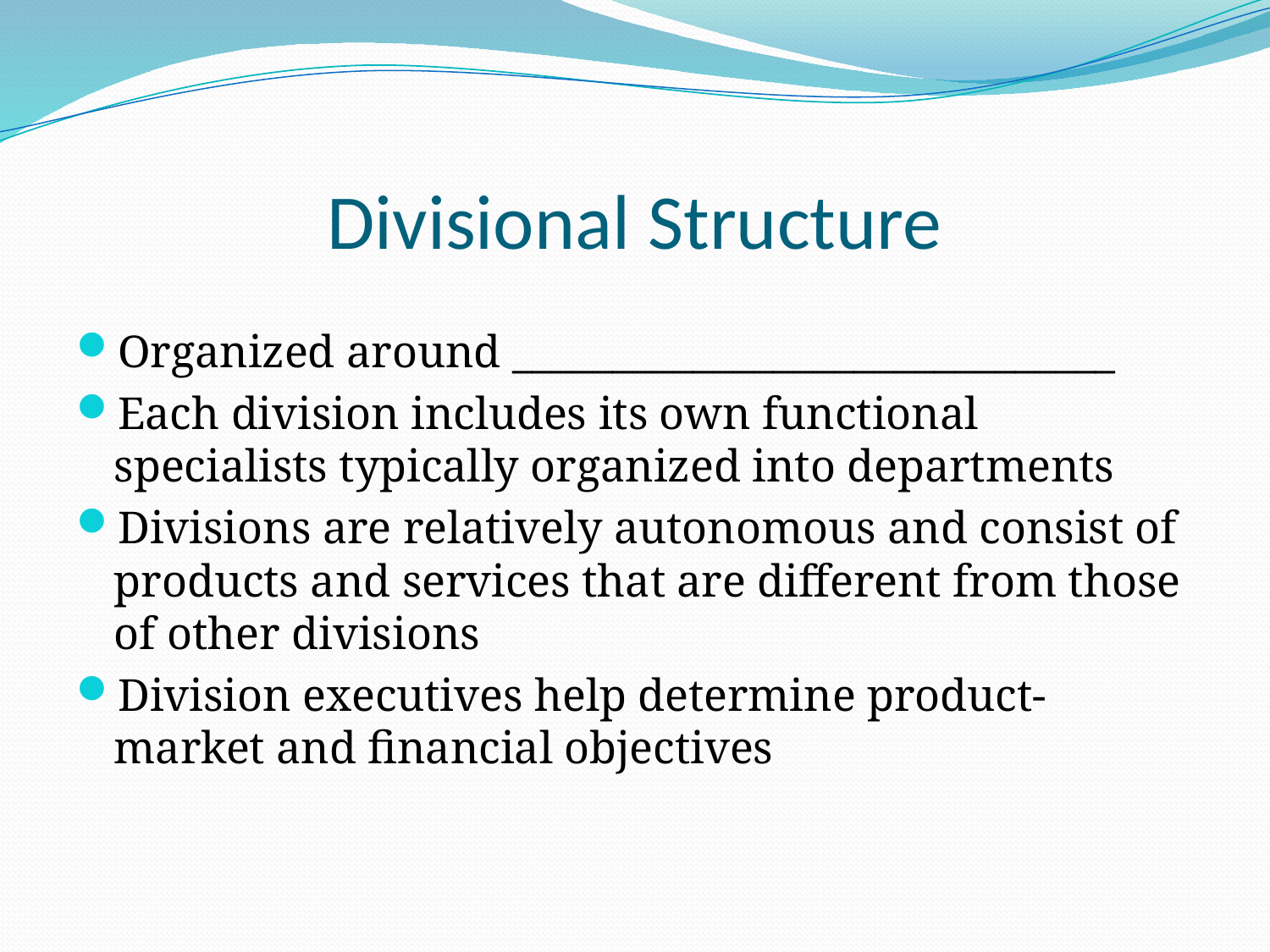

# Divisional Structure
Organized around ______________________________
Each division includes its own functional specialists typically organized into departments
Divisions are relatively autonomous and consist of products and services that are different from those of other divisions
Division executives help determine product-market and financial objectives